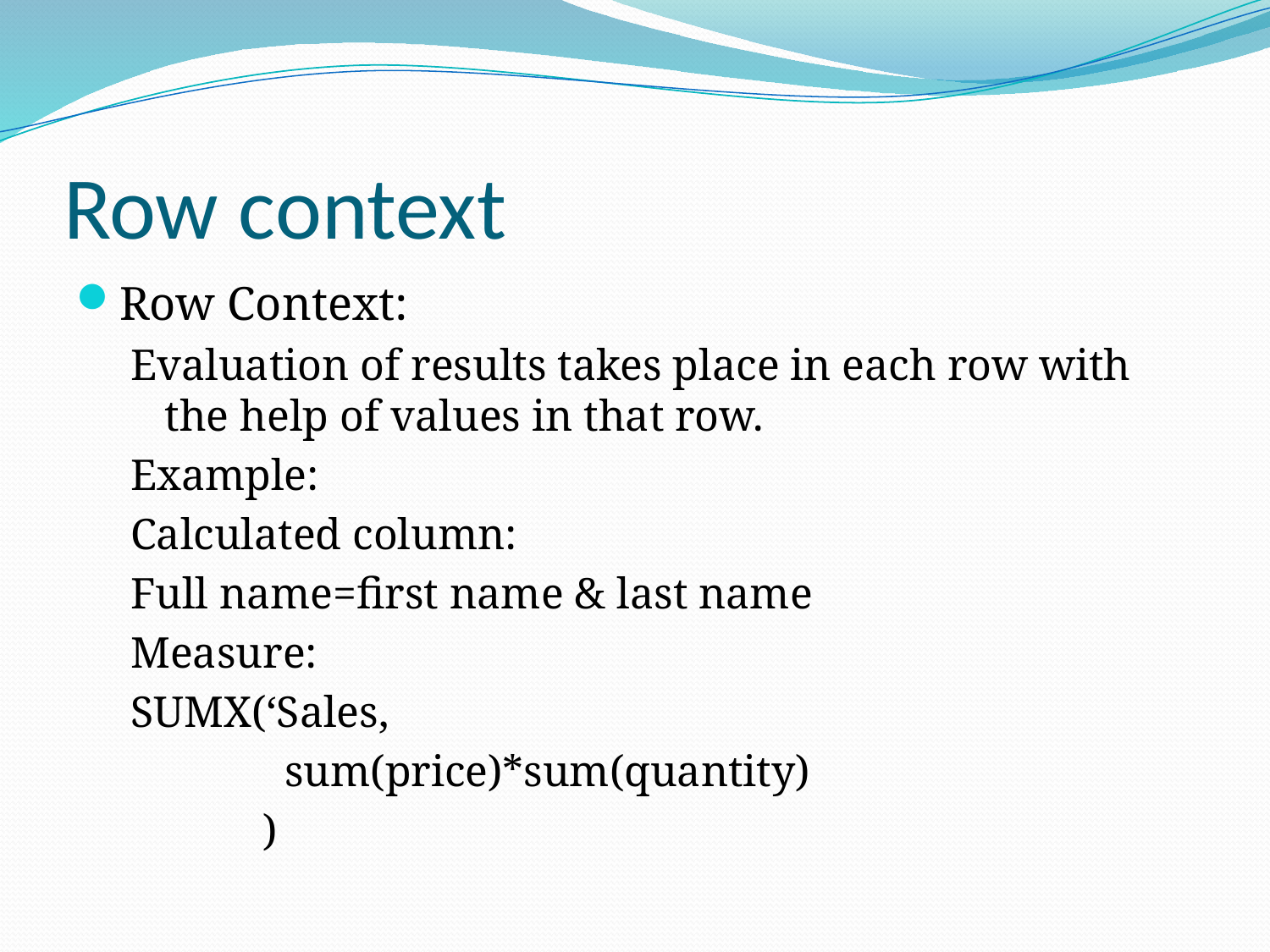

# Row context
Row Context:
Evaluation of results takes place in each row with the help of values in that row.
Example:
Calculated column:
Full name=first name & last name
Measure:
SUMX(‘Sales,
              sum(price)*sum(quantity)
            )